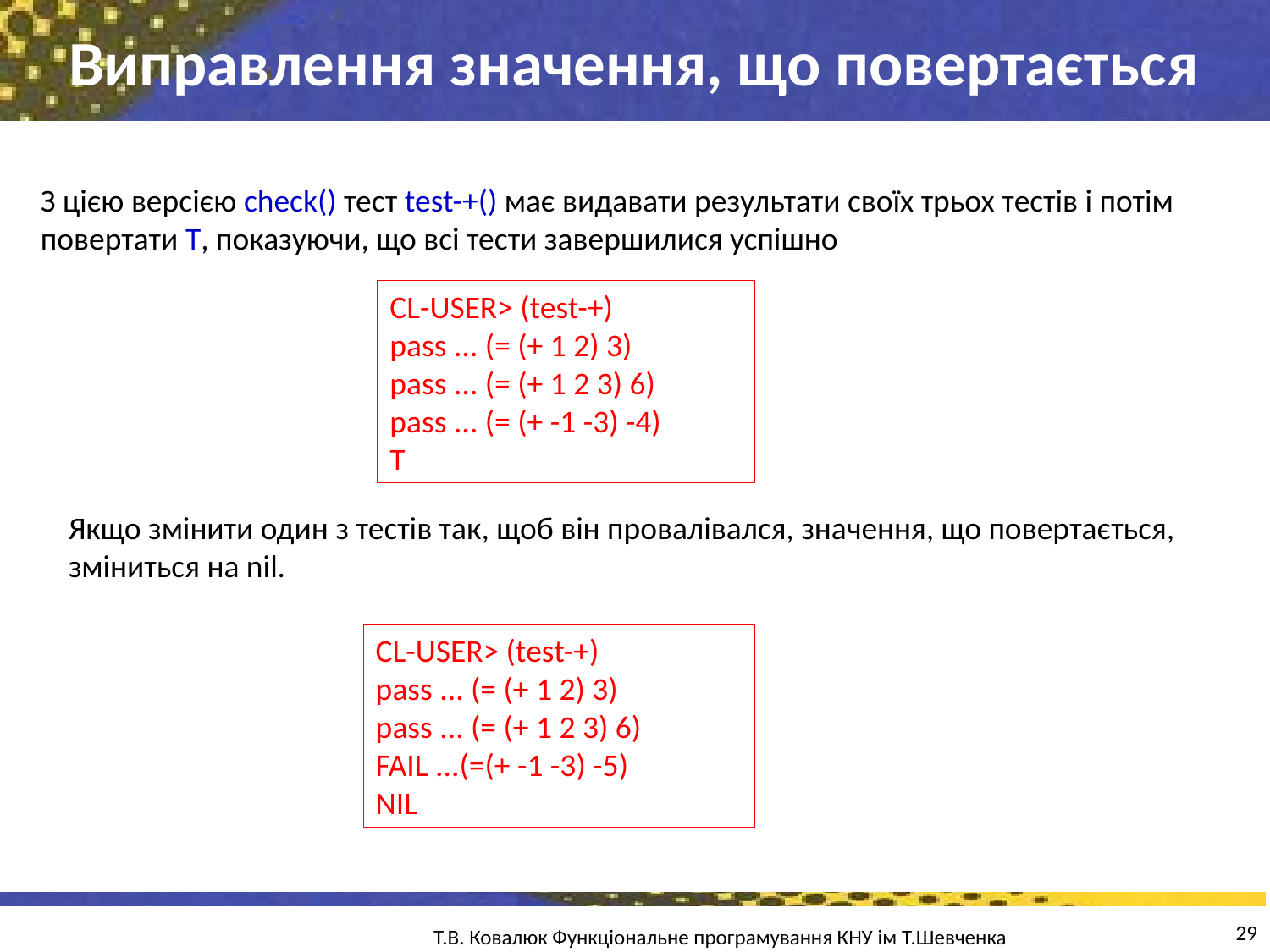

Виправлення значення, що повертається
З цією версією check() тест test-+() має видавати результати своїх трьох тестів і потім повертати T, показуючи, що всі тести завершилися успішно
CL-USER> (test-+)
pass ... (= (+ 1 2) 3)
pass ... (= (+ 1 2 3) 6)
pass ... (= (+ -1 -3) -4)
T
Якщо змінити один з тестів так, щоб він провалівался, значення, що повертається,  зміниться на nil.
CL-USER> (test-+)
pass ... (= (+ 1 2) 3)
pass ... (= (+ 1 2 3) 6)
FAIL ...(=(+ -1 -3) -5)
NIL
29